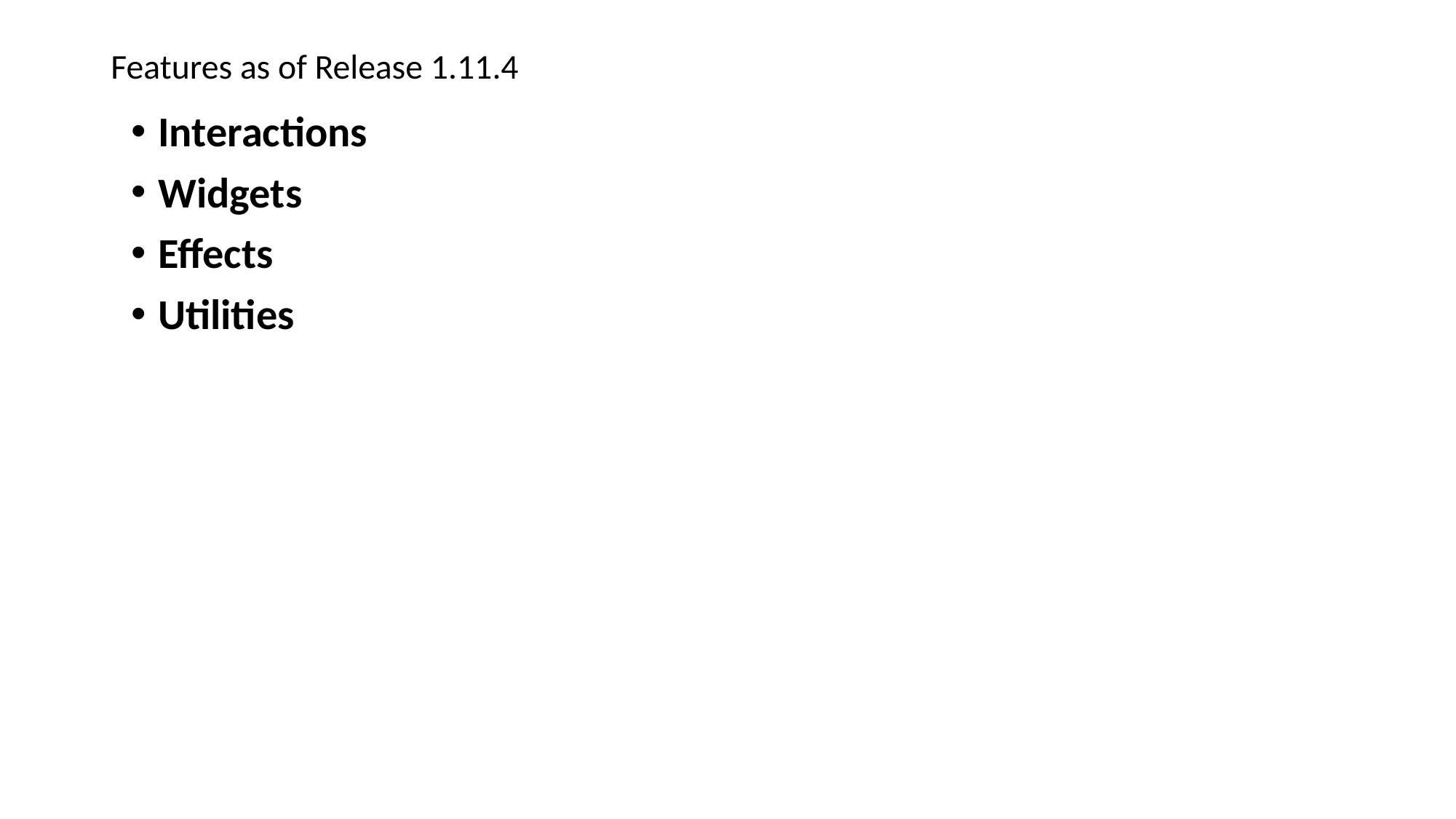

# Features as of Release 1.11.4
Interactions
Widgets
Effects
Utilities